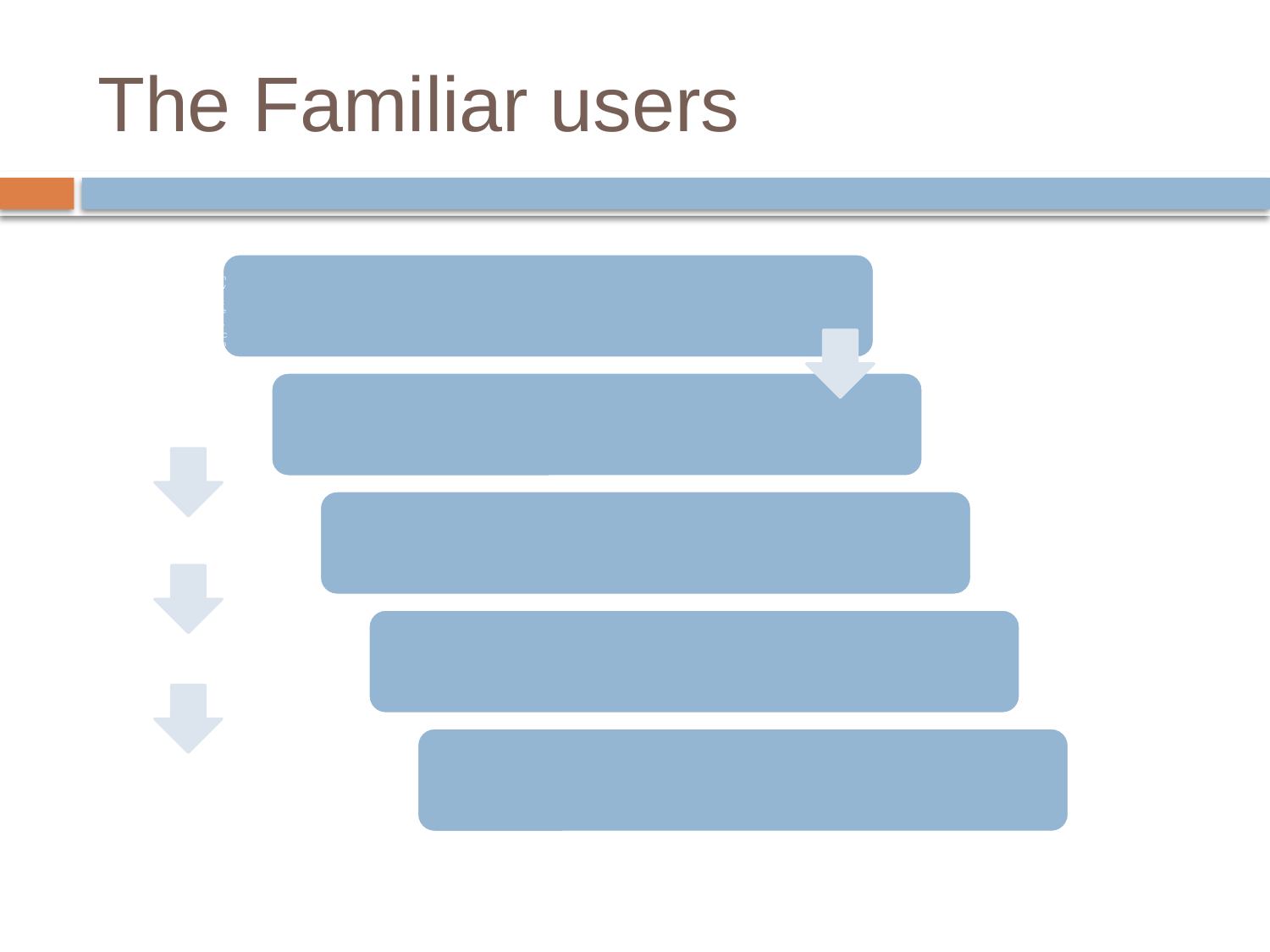

# The Familiar users

Invite /Choose friend to involve in the offer and complete payment